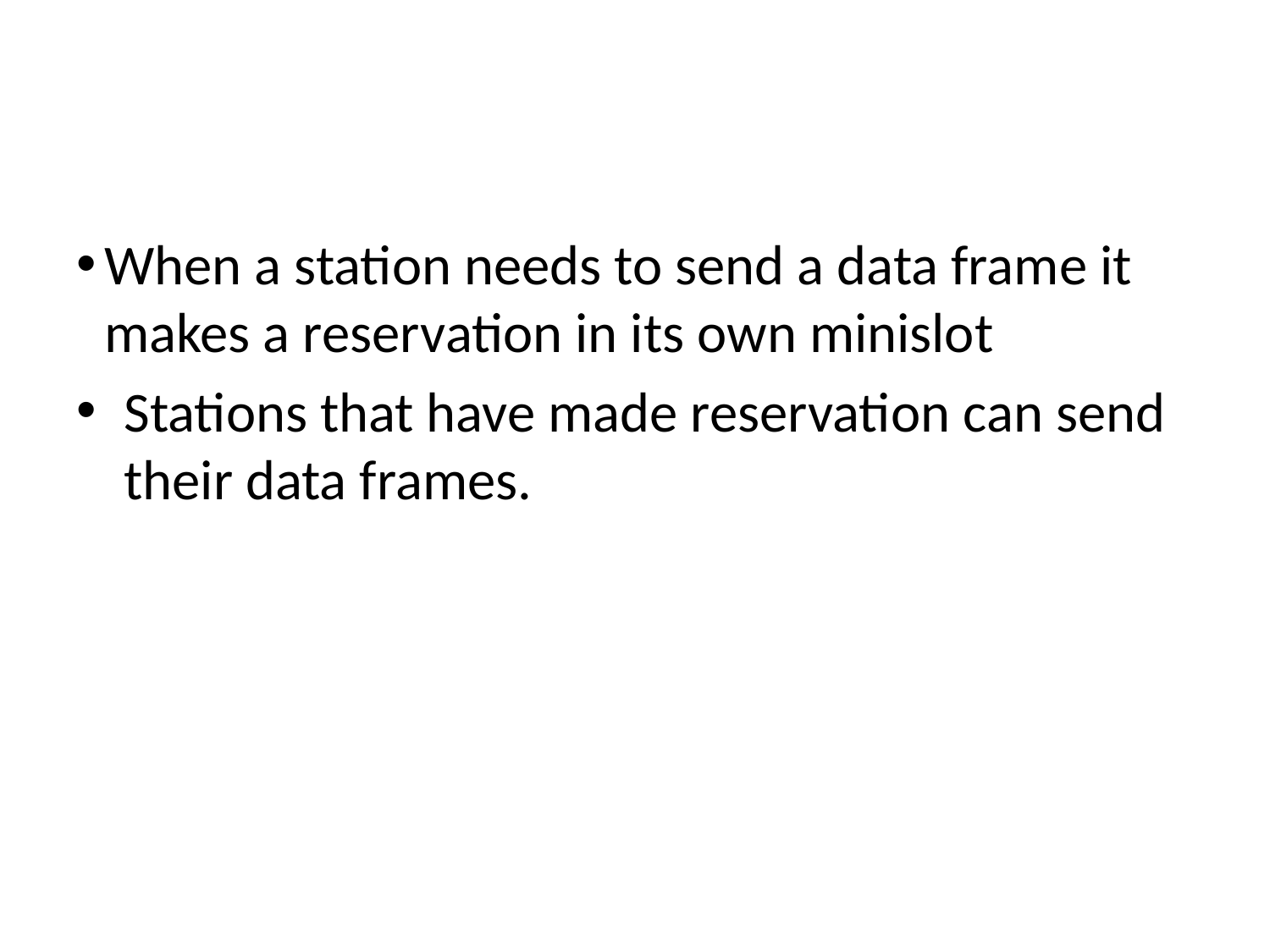

#
When a station needs to send a data frame it makes a reservation in its own minislot
Stations that have made reservation can send their data frames.